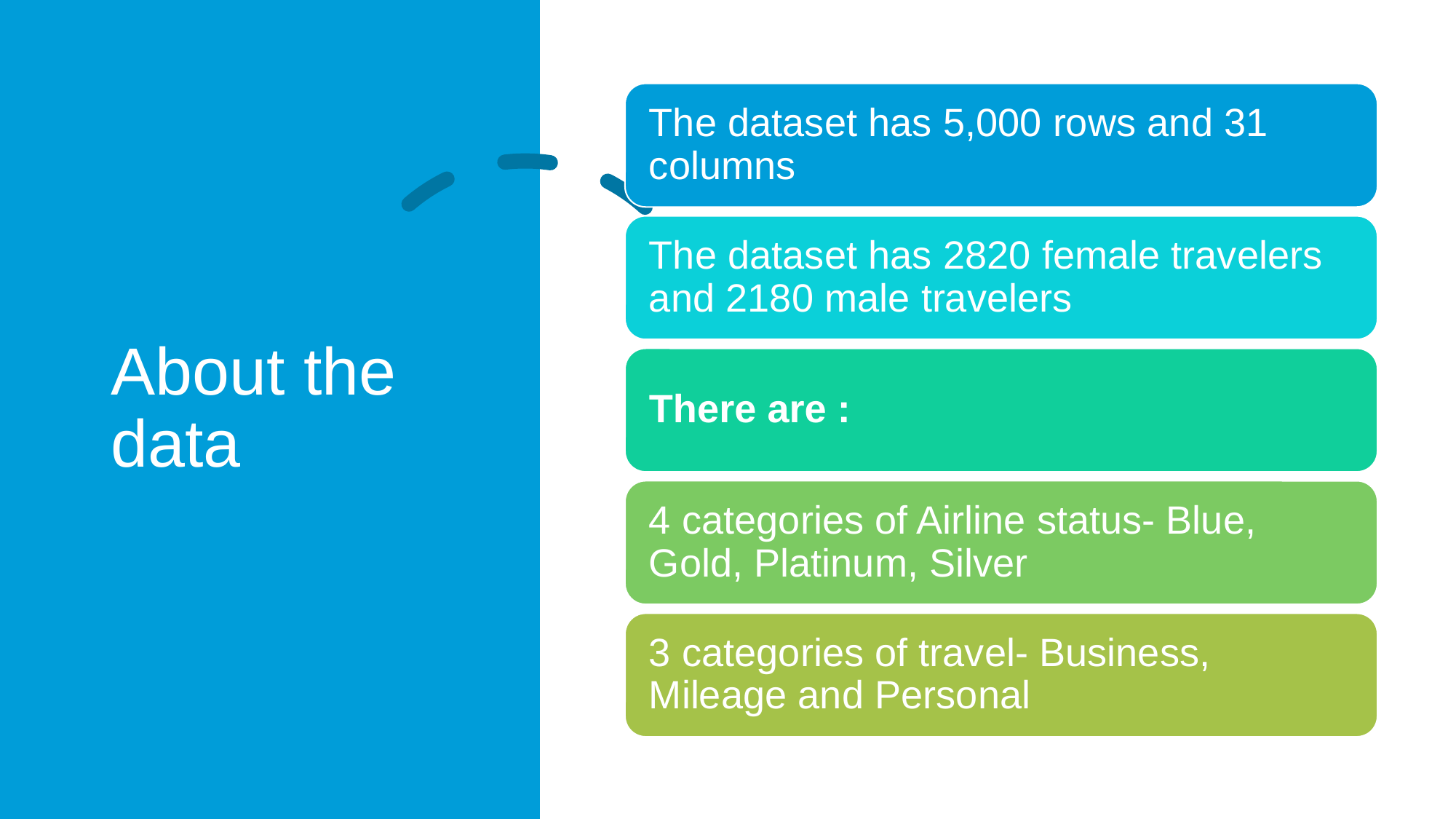

# About the data
The dataset has 5,000 rows and 31 columns
The dataset has 2820 female travelers and 2180 male travelers
There are :
4 categories of Airline status- Blue, Gold, Platinum, Silver
3 categories of travel- Business, Mileage and Personal